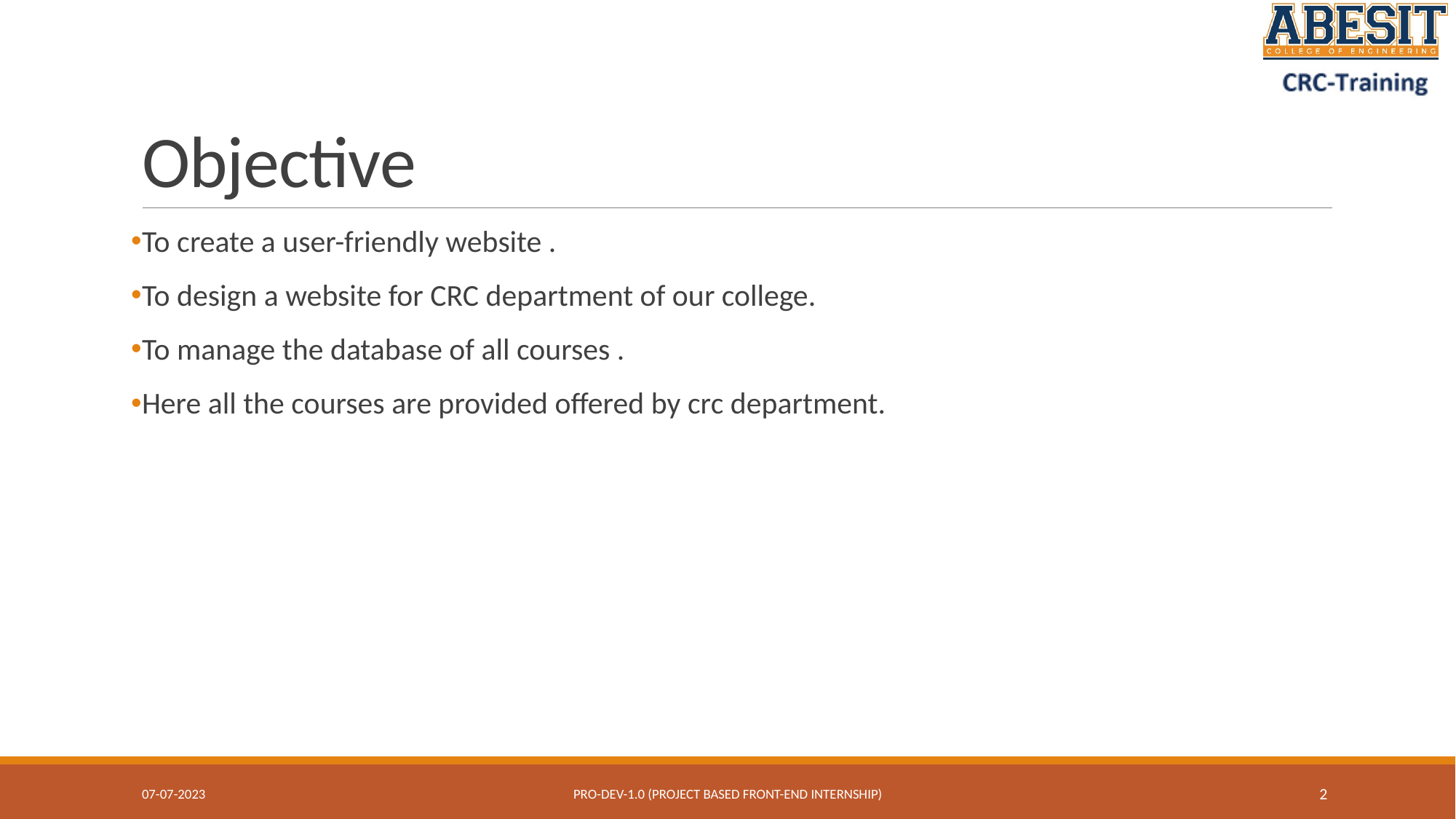

# Objective
To create a user-friendly website .
To design a website for CRC department of our college.
To manage the database of all courses .
Here all the courses are provided offered by crc department.

07-07-2023
Pro-Dev-1.0 (project based front-end internship)
2